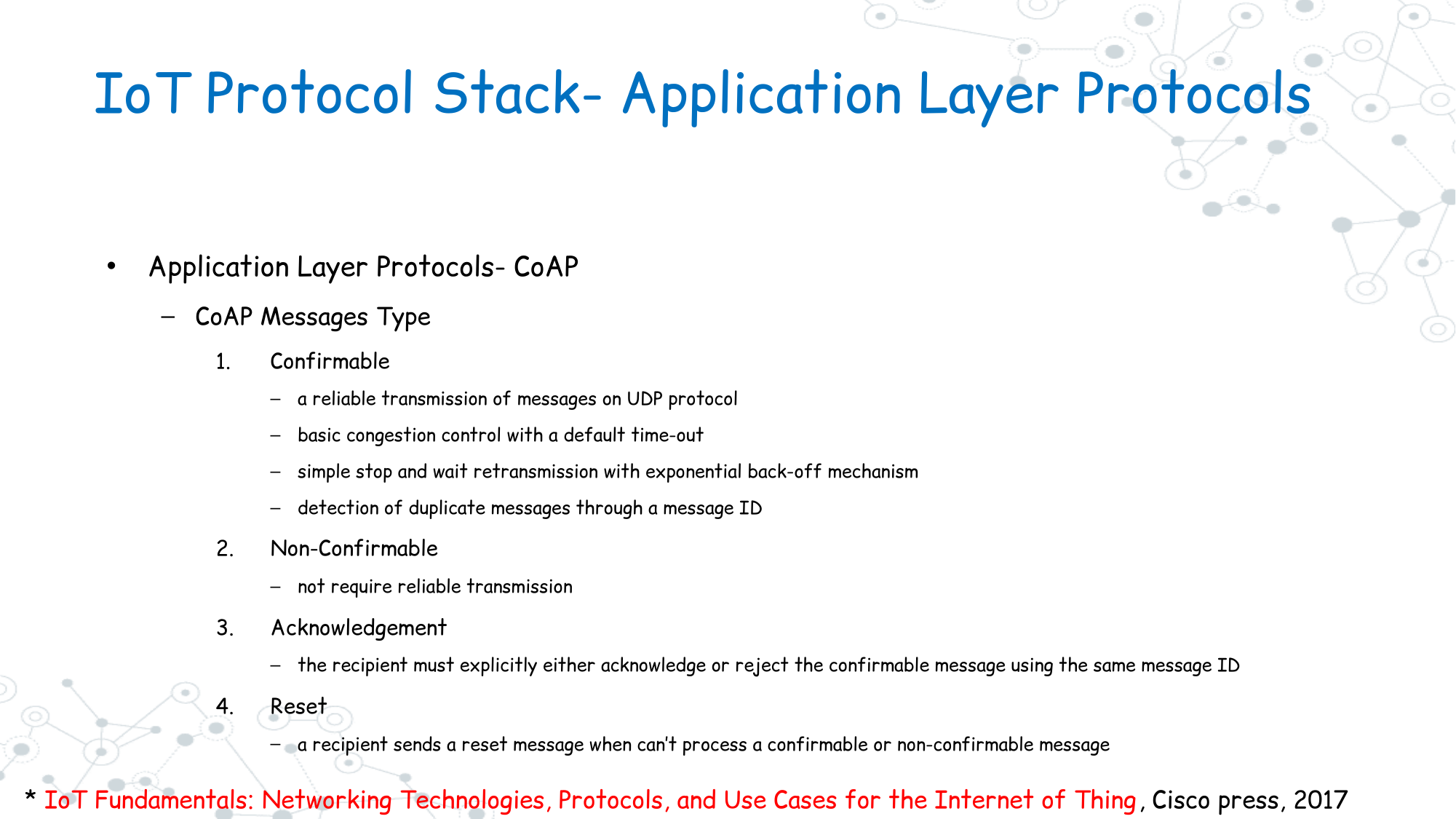

# IoT Protocol Stack- Application Layer Protocols
Application Layer Protocols- CoAP
CoAP Messages Type
Confirmable
a reliable transmission of messages on UDP protocol
basic congestion control with a default time-out
simple stop and wait retransmission with exponential back-off mechanism
detection of duplicate messages through a message ID
Non-Confirmable
not require reliable transmission
Acknowledgement
the recipient must explicitly either acknowledge or reject the confirmable message using the same message ID
Reset
a recipient sends a reset message when can’t process a confirmable or non-confirmable message

* IoT Fundamentals: Networking Technologies, Protocols, and Use Cases for the Internet of Thing, Cisco press, 2017